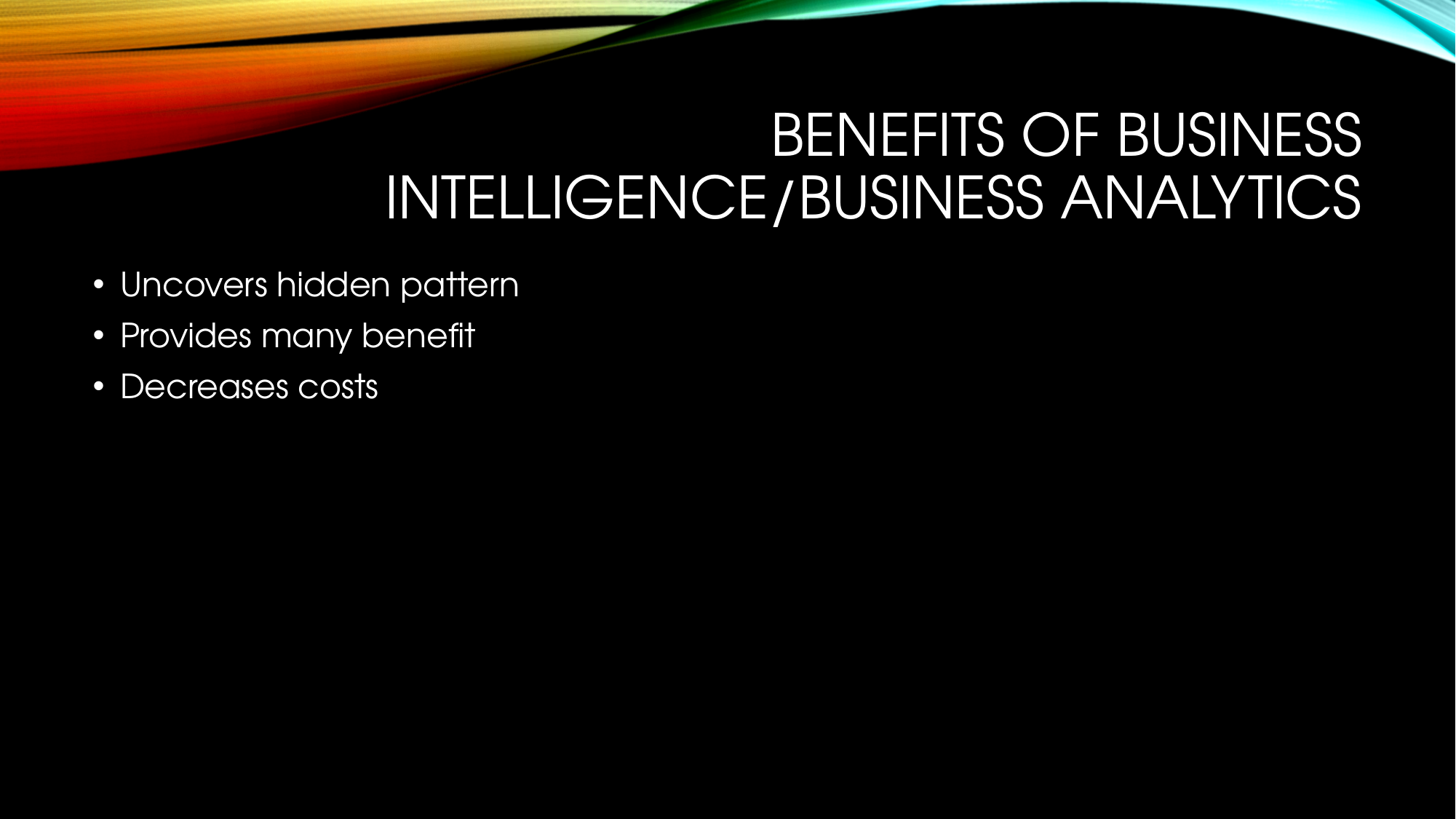

# Benefits of Business Intelligence/Business Analytics
Uncovers hidden pattern
Provides many benefit
Decreases costs